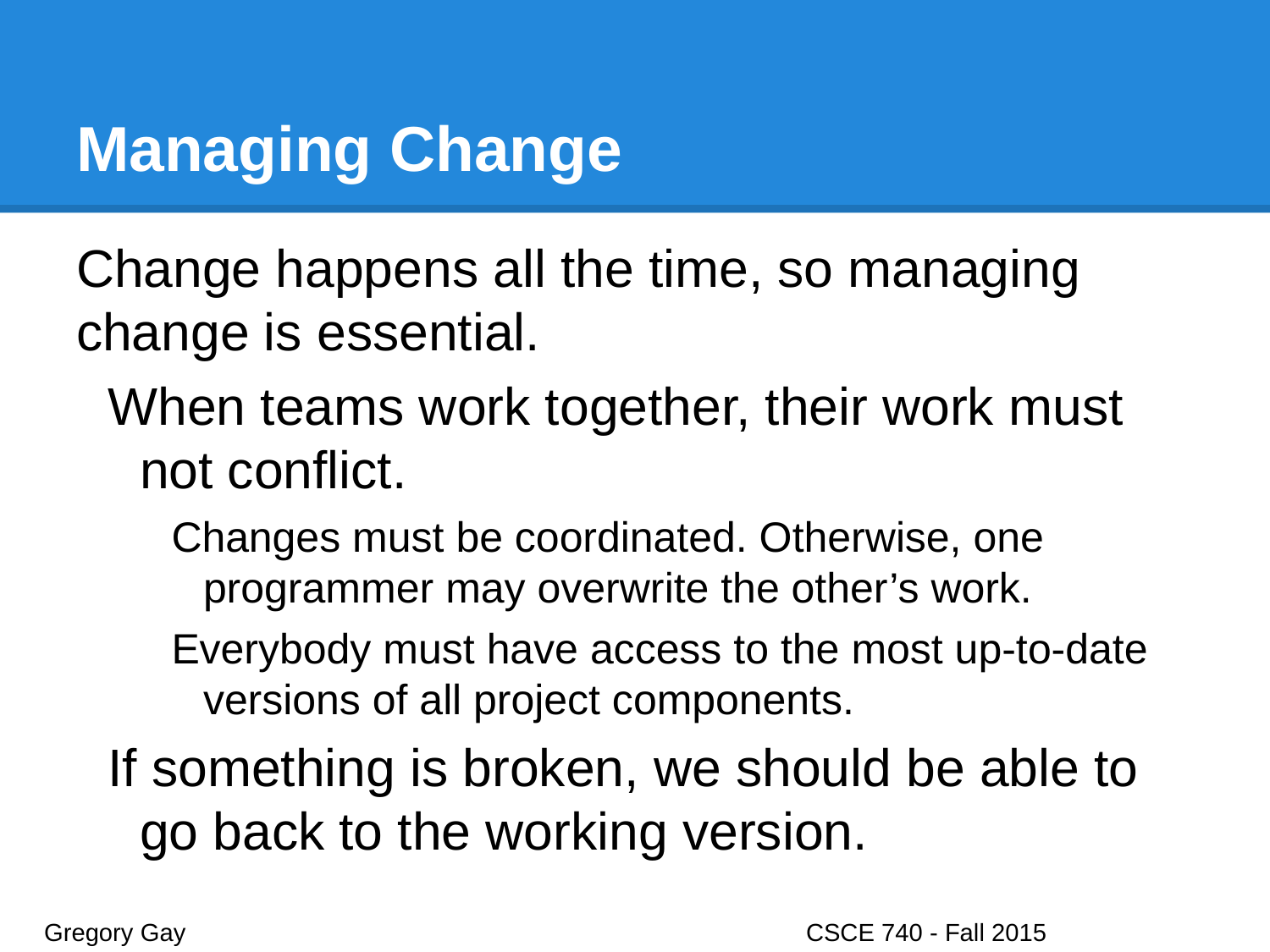

# Managing Change
Change happens all the time, so managing change is essential.
When teams work together, their work must not conflict.
Changes must be coordinated. Otherwise, one programmer may overwrite the other’s work.
Everybody must have access to the most up-to-date versions of all project components.
If something is broken, we should be able to go back to the working version.

Gregory Gay					CSCE 740 - Fall 2015								38